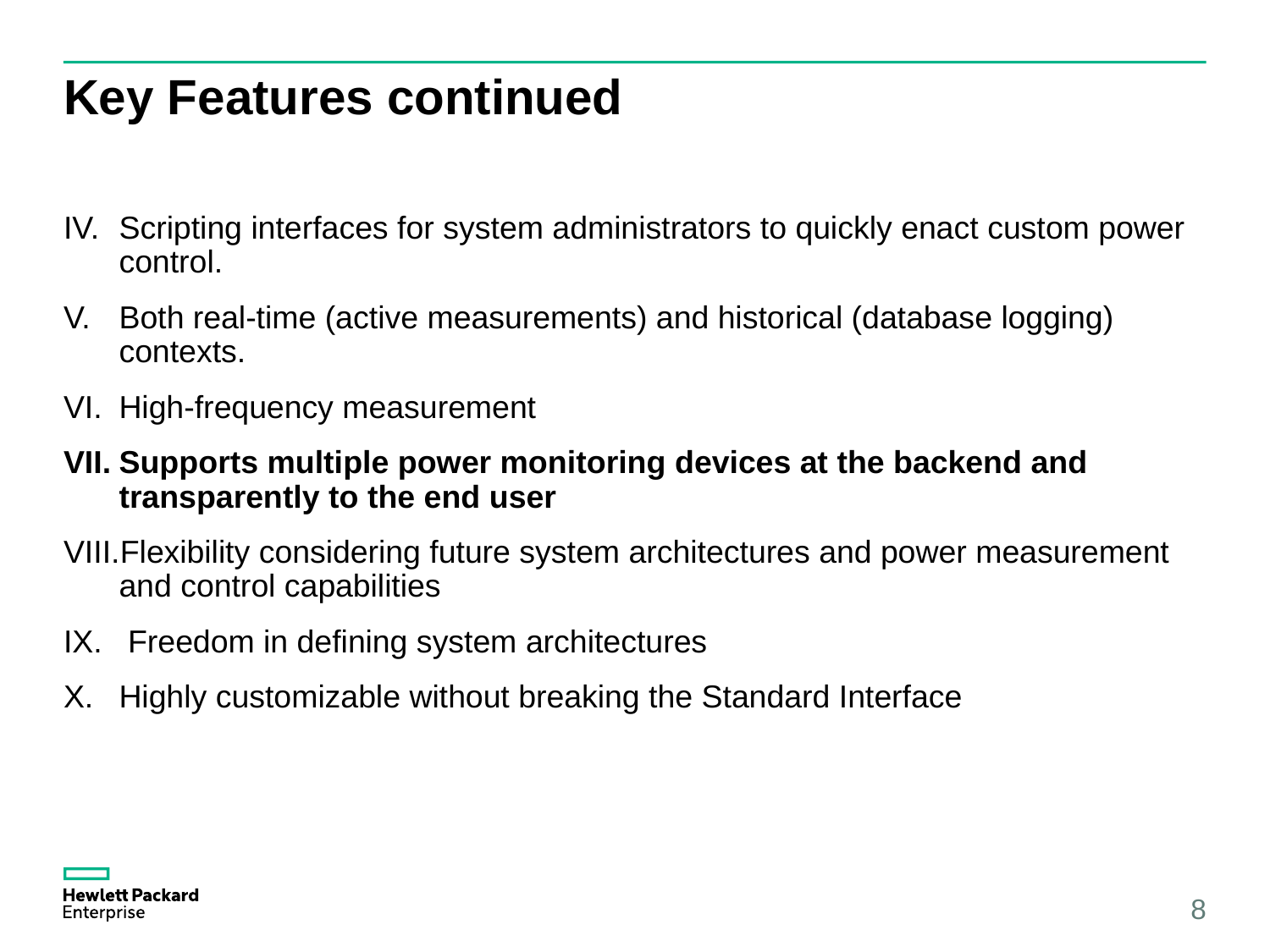

# Key Features continued
Scripting interfaces for system administrators to quickly enact custom power control.
Both real-time (active measurements) and historical (database logging) contexts.
High-frequency measurement
Supports multiple power monitoring devices at the backend and transparently to the end user
Flexibility considering future system architectures and power measurement and control capabilities
 Freedom in defining system architectures
Highly customizable without breaking the Standard Interface

8